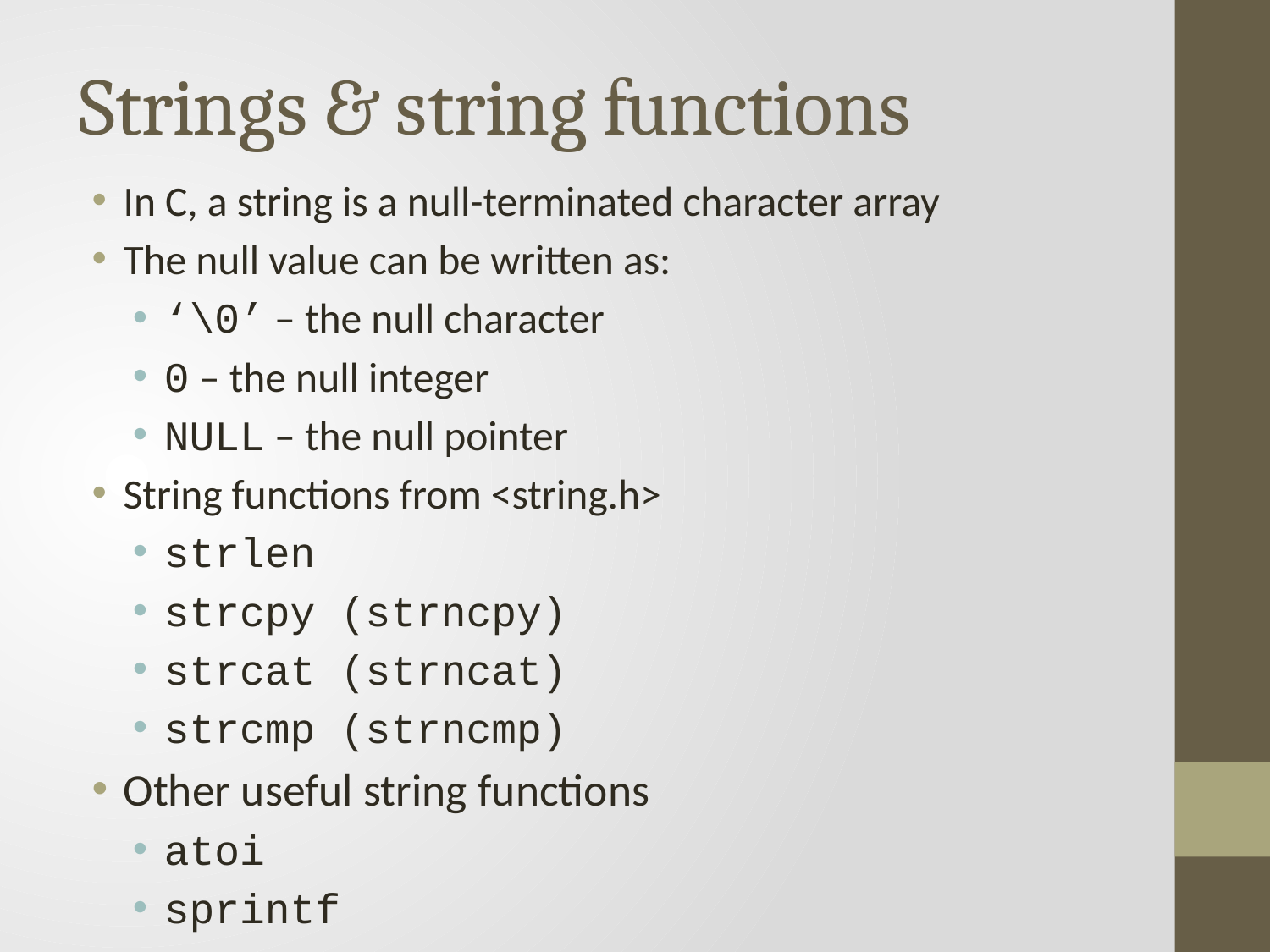

# Strings & string functions
In C, a string is a null-terminated character array
The null value can be written as:
‘\0’ – the null character
0 – the null integer
NULL – the null pointer
String functions from <string.h>
strlen
strcpy (strncpy)
strcat (strncat)
strcmp (strncmp)
Other useful string functions
atoi
sprintf